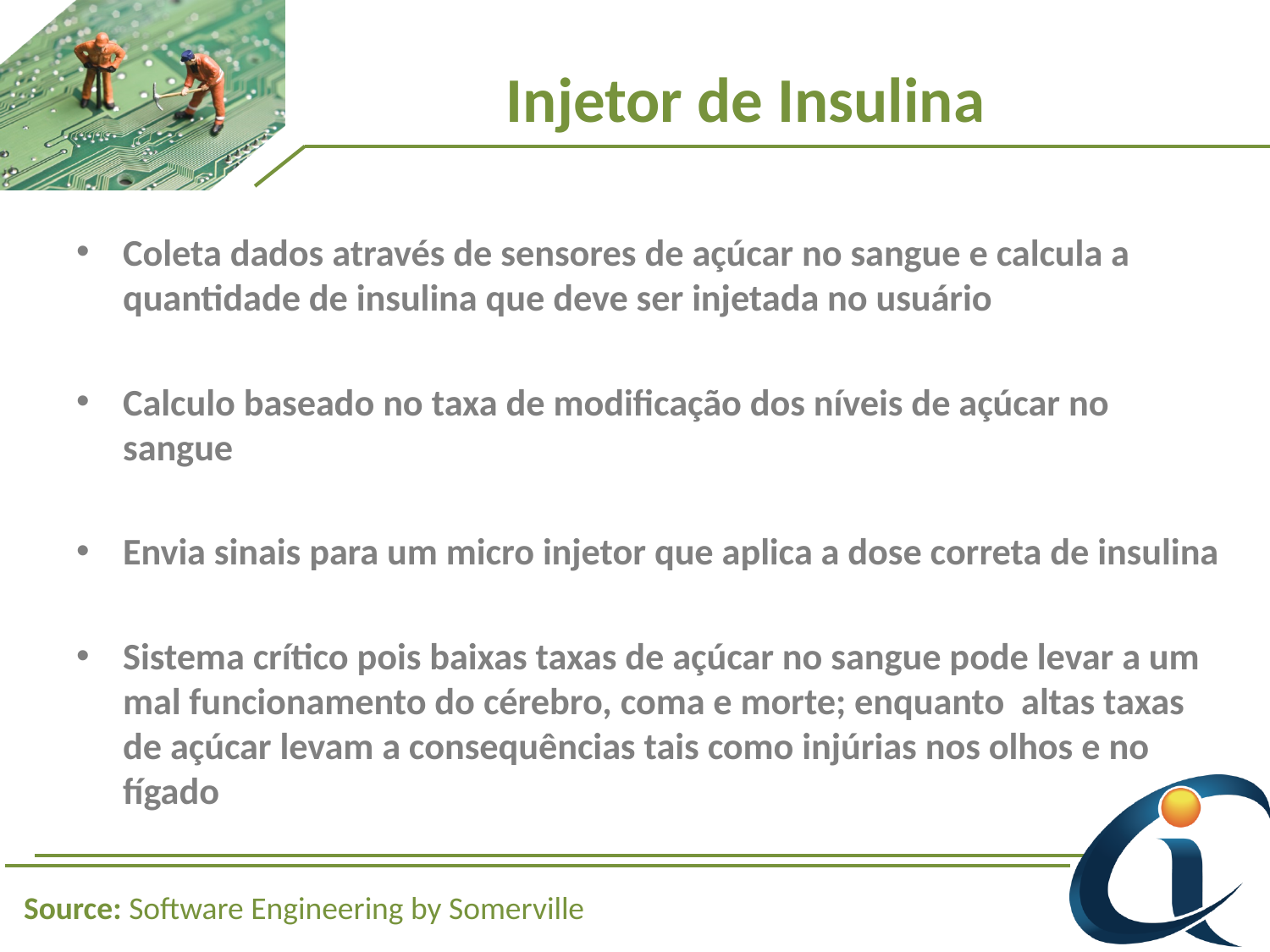

# Injetor de Insulina
Coleta dados através de sensores de açúcar no sangue e calcula a quantidade de insulina que deve ser injetada no usuário

Calculo baseado no taxa de modificação dos níveis de açúcar no sangue

Envia sinais para um micro injetor que aplica a dose correta de insulina

Sistema crítico pois baixas taxas de açúcar no sangue pode levar a um mal funcionamento do cérebro, coma e morte; enquanto  altas taxas de açúcar levam a consequências tais como injúrias nos olhos e no fígado